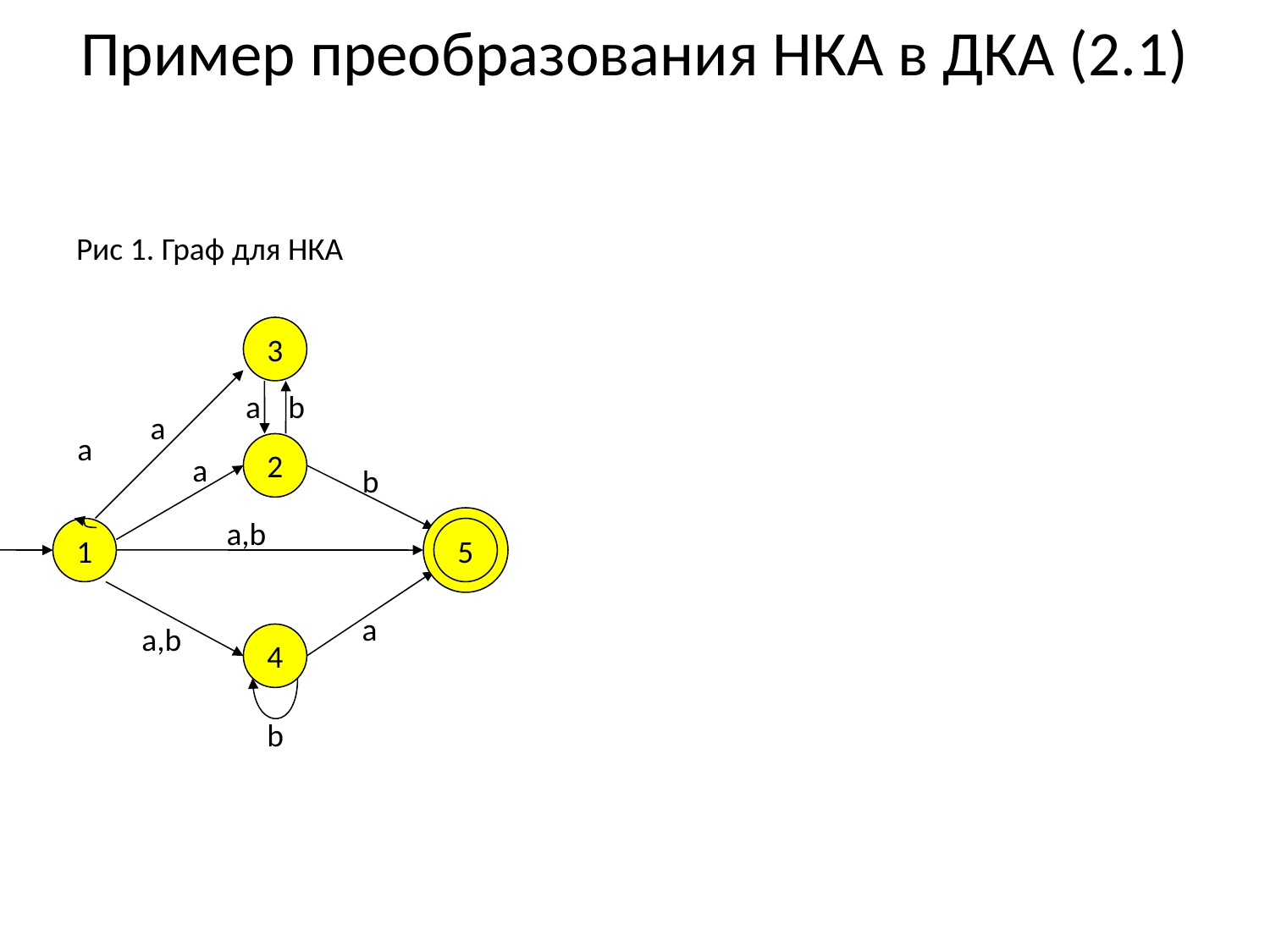

# Пример преобразования НКА в ДКА (2.1)
Рис 1. Граф для НКА

3

a

b

a
a
2
a
b

a,b

1
5

a
a,b
4
b